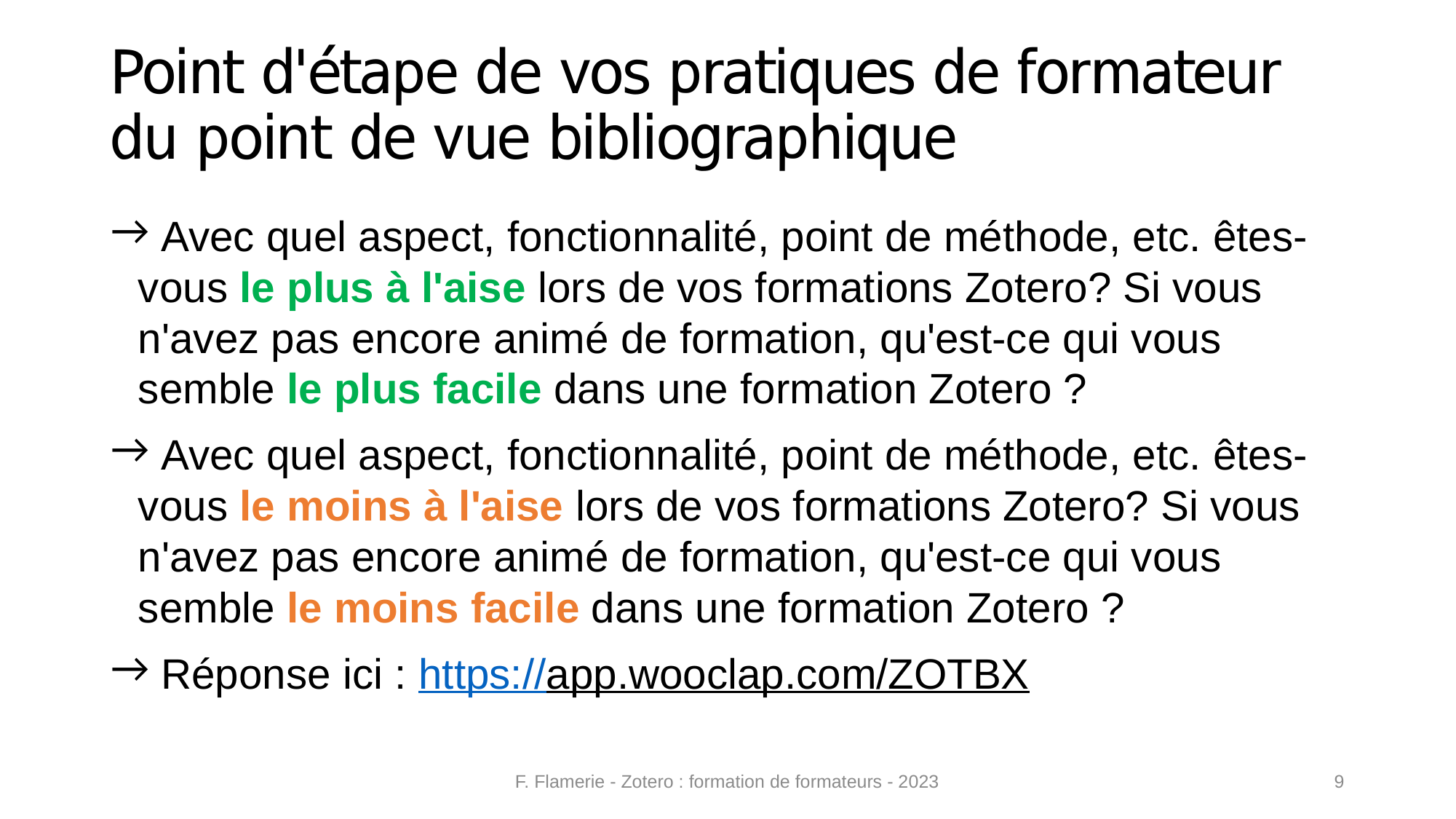

# Point d'étape de vos pratiques de formateur du point de vue bibliographique
 Avec quel aspect, fonctionnalité, point de méthode, etc. êtes‐vous le plus à l'aise lors de vos formations Zotero? Si vous n'avez pas encore animé de formation, qu'est‐ce qui vous semble le plus facile dans une formation Zotero ?
 Avec quel aspect, fonctionnalité, point de méthode, etc. êtes‐vous le moins à l'aise lors de vos formations Zotero? Si vous n'avez pas encore animé de formation, qu'est‐ce qui vous semble le moins facile dans une formation Zotero ?
 Réponse ici : https://app.wooclap.com/ZOTBX
F. Flamerie - Zotero : formation de formateurs - 2023
9